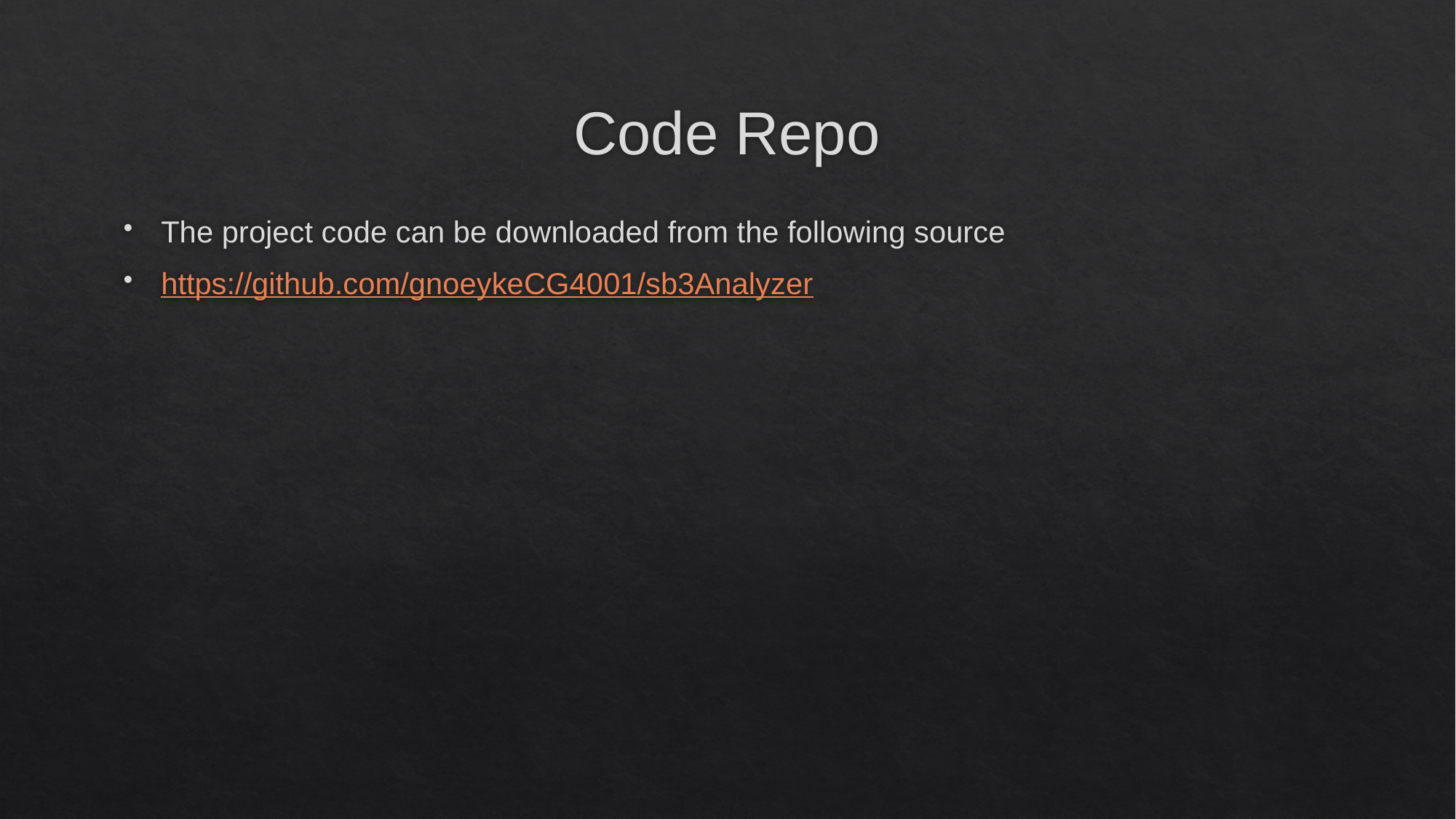

# Code Repo
The project code can be downloaded from the following source
https://github.com/gnoeykeCG4001/sb3Analyzer